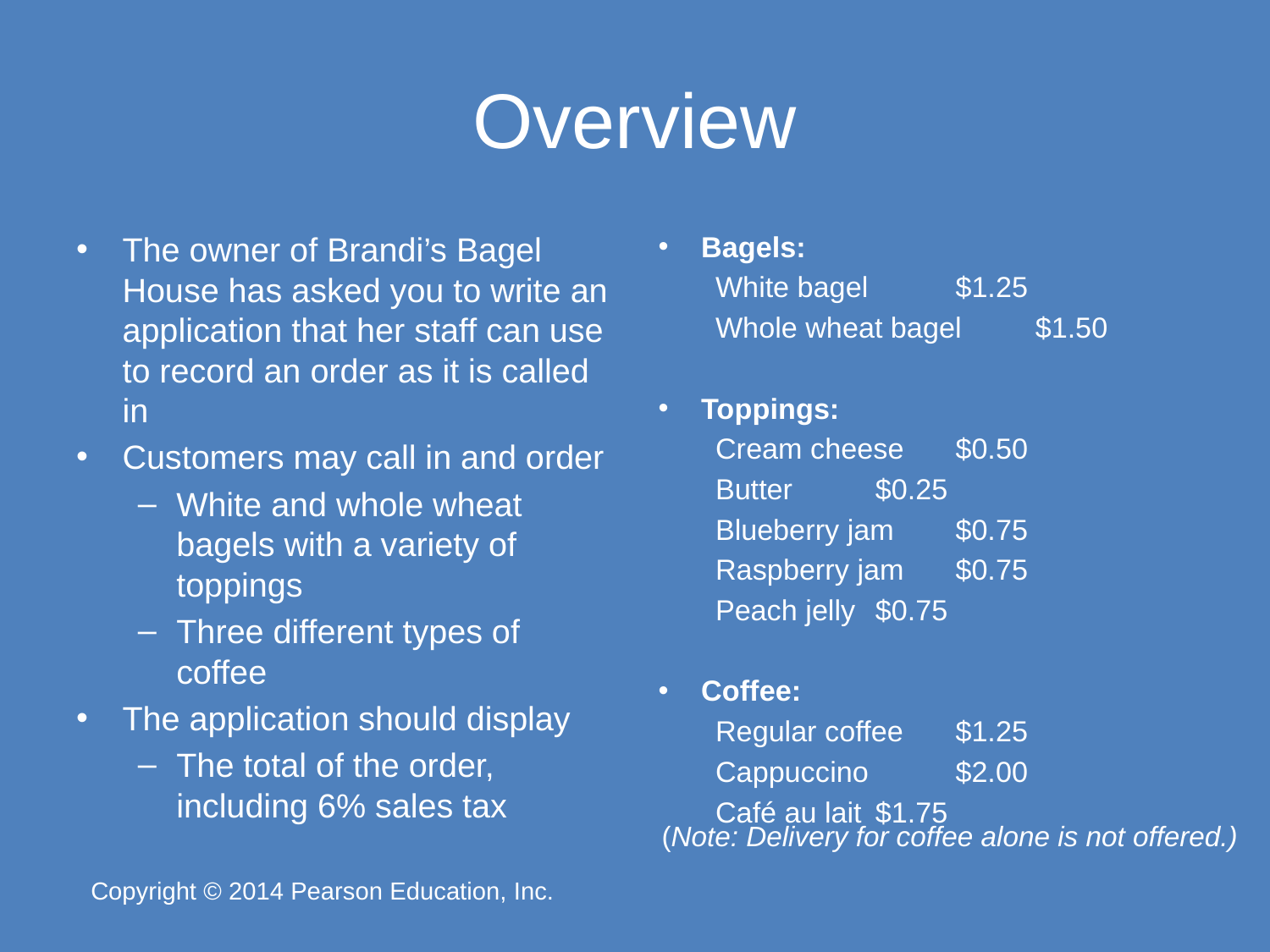

# Overview
The owner of Brandi’s Bagel House has asked you to write an application that her staff can use to record an order as it is called in
Customers may call in and order
White and whole wheat bagels with a variety of toppings
Three different types of coffee
The application should display
The total of the order, including 6% sales tax
Bagels:
White bagel 		$1.25
Whole wheat bagel 	$1.50

Toppings:
Cream cheese 	$0.50
Butter 		$0.25
Blueberry jam 	$0.75
Raspberry jam 	$0.75
Peach jelly 		$0.75

Coffee:
Regular coffee 	$1.25
Cappuccino 		$2.00
Café au lait 		$1.75

(Note: Delivery for coffee alone is not offered.)